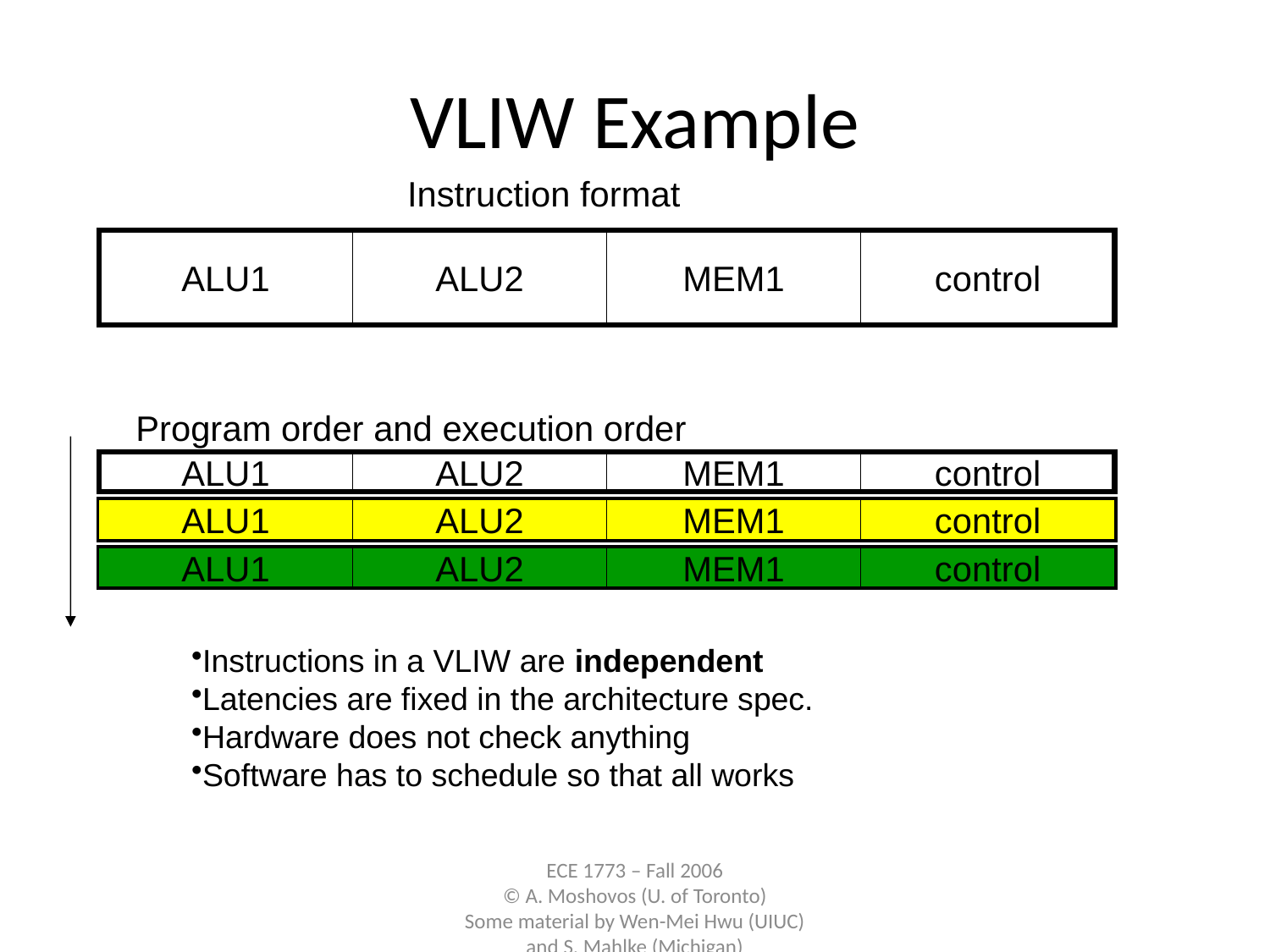

# VLIW Example
Instruction format

ALU1
ALU2
MEM1
control
Program order and execution order

ALU1
ALU2
MEM1
control

ALU1
ALU2
MEM1
control

ALU1
ALU2
MEM1
control
Instructions in a VLIW are independent
Latencies are fixed in the architecture spec.
Hardware does not check anything
Software has to schedule so that all works
ECE 1773 – Fall 2006
© A. Moshovos (U. of Toronto)
Some material by Wen-Mei Hwu (UIUC) and S. Mahlke (Michigan)